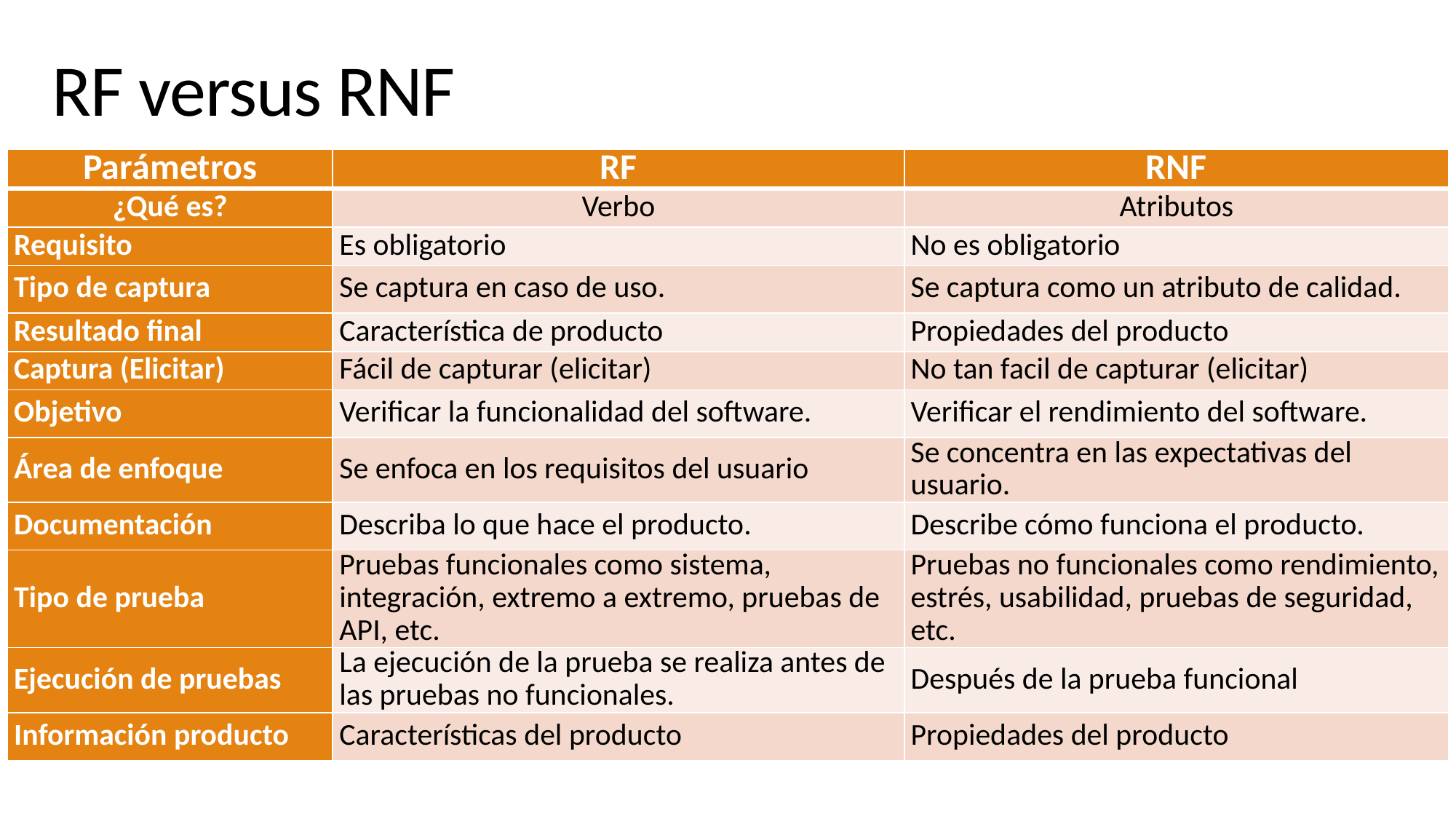

# RF versus RNF
| Parámetros | RF | RNF |
| --- | --- | --- |
| ¿Qué es? | Verbo | Atributos |
| Requisito | Es obligatorio | No es obligatorio |
| Tipo de captura | Se captura en caso de uso. | Se captura como un atributo de calidad. |
| Resultado final | Característica de producto | Propiedades del producto |
| Captura (Elicitar) | Fácil de capturar (elicitar) | No tan facil de capturar (elicitar) |
| Objetivo | Verificar la funcionalidad del software. | Verificar el rendimiento del software. |
| Área de enfoque | Se enfoca en los requisitos del usuario | Se concentra en las expectativas del usuario. |
| Documentación | Describa lo que hace el producto. | Describe cómo funciona el producto. |
| Tipo de prueba | Pruebas funcionales como sistema, integración, extremo a extremo, pruebas de API, etc. | Pruebas no funcionales como rendimiento, estrés, usabilidad, pruebas de seguridad, etc. |
| Ejecución de pruebas | La ejecución de la prueba se realiza antes de las pruebas no funcionales. | Después de la prueba funcional |
| Información producto | Características del producto | Propiedades del producto |